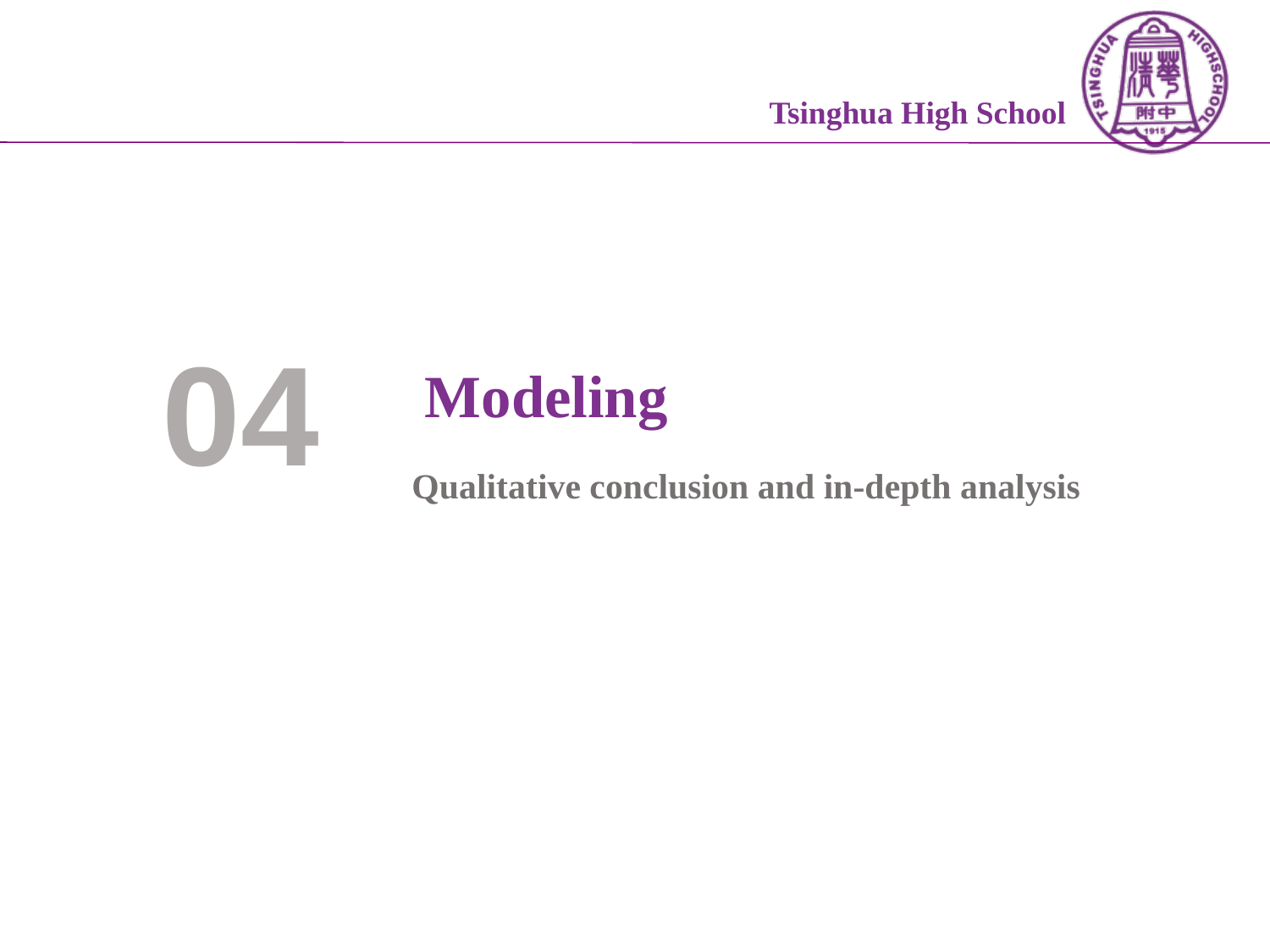

Tsinghua High School
04
Modeling
Qualitative conclusion and in-depth analysis